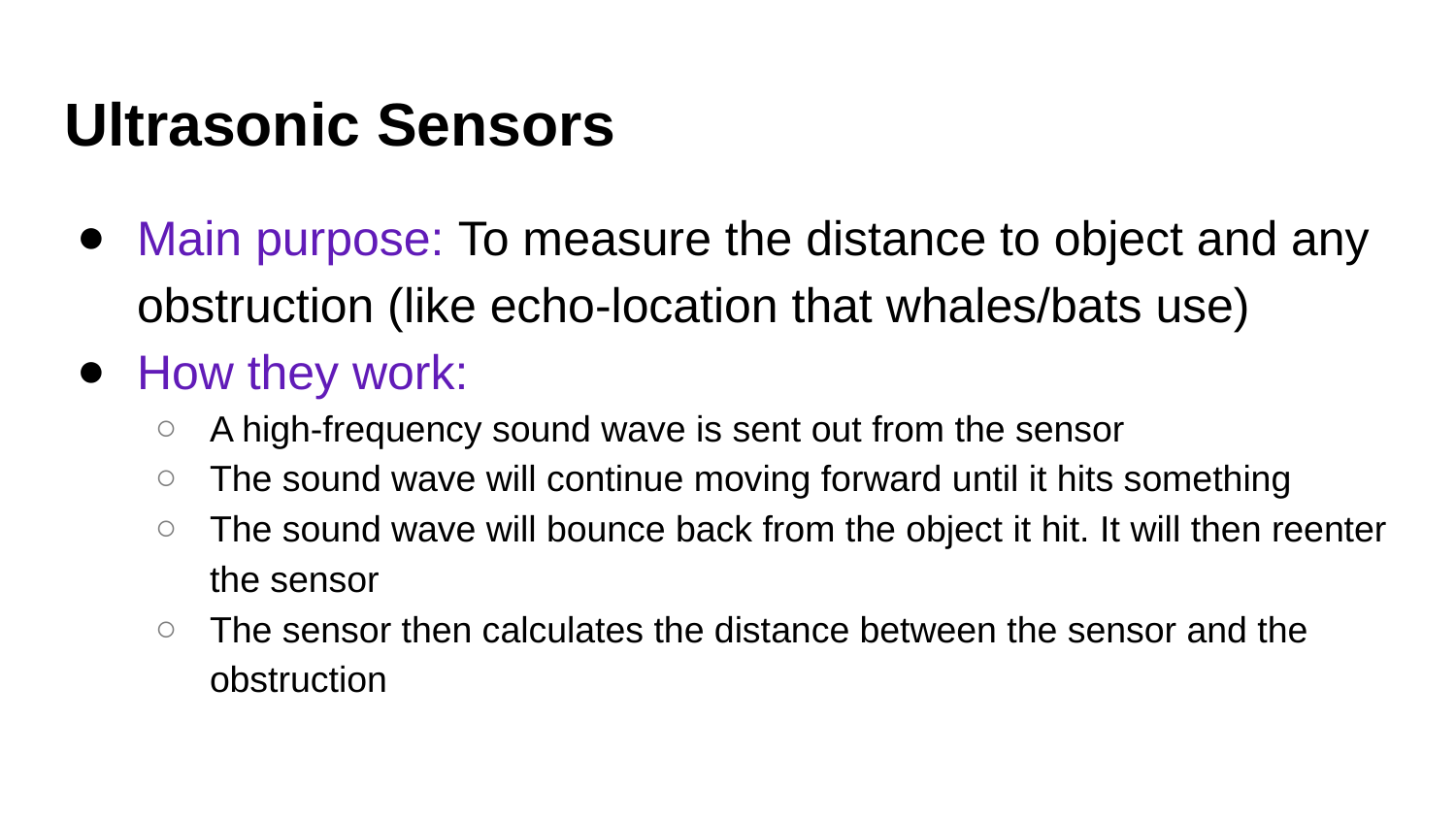

# Ultrasonic Sensors
Main purpose: To measure the distance to object and any obstruction (like echo-location that whales/bats use)
How they work:
A high-frequency sound wave is sent out from the sensor
The sound wave will continue moving forward until it hits something
The sound wave will bounce back from the object it hit. It will then reenter the sensor
The sensor then calculates the distance between the sensor and the obstruction